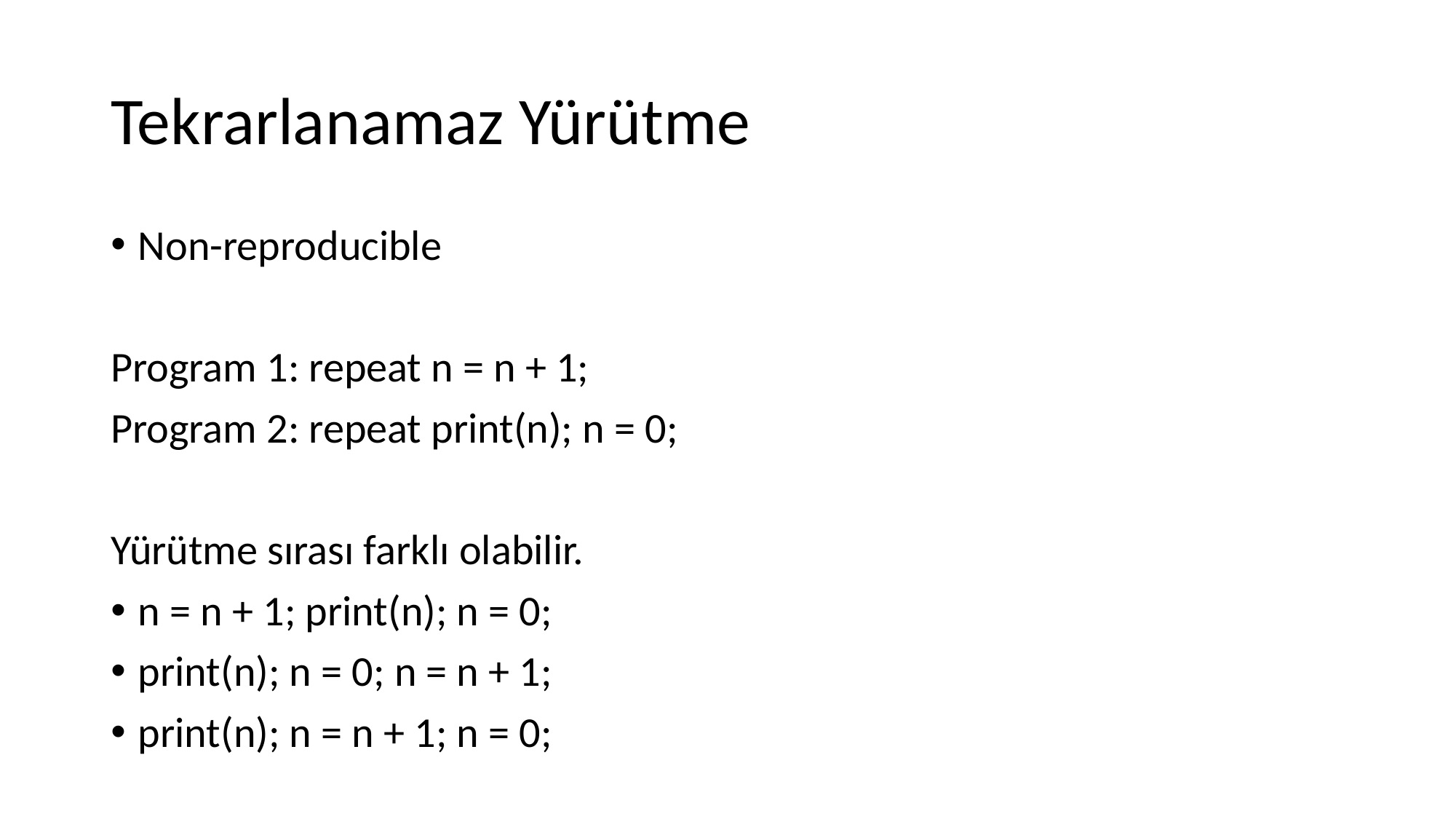

# Tekrarlanamaz Yürütme
Non-reproducible

Program 1: repeat n = n + 1;
Program 2: repeat print(n); n = 0;

Yürütme sırası farklı olabilir.
n = n + 1; print(n); n = 0;
print(n); n = 0; n = n + 1;
print(n); n = n + 1; n = 0;